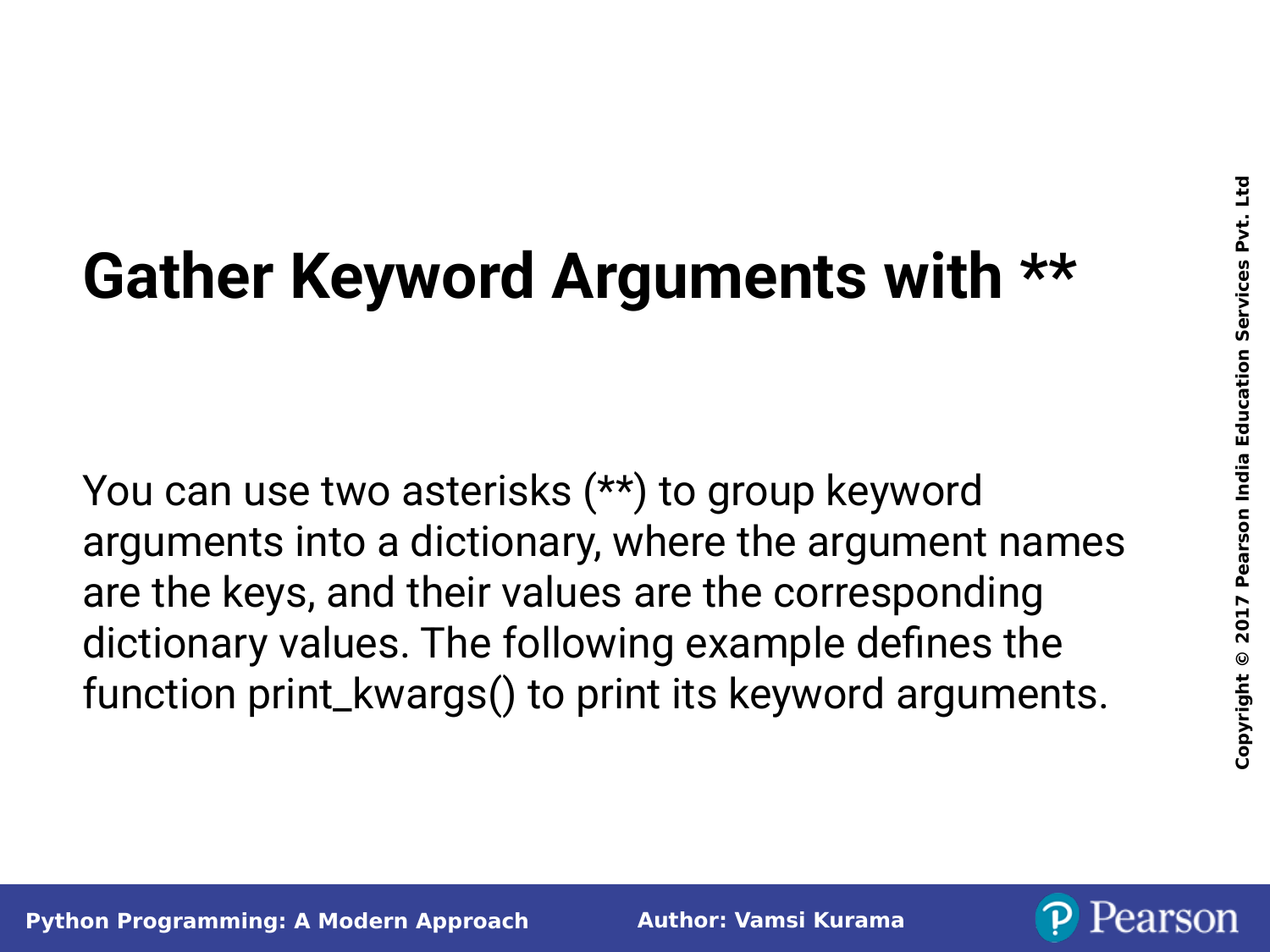

Gather Keyword Arguments with **

You can use two asterisks (**) to group keyword arguments into a dictionary, where the argument names are the keys, and their values are the corresponding dictionary values. The following example defines the function print_kwargs() to print its keyword arguments.